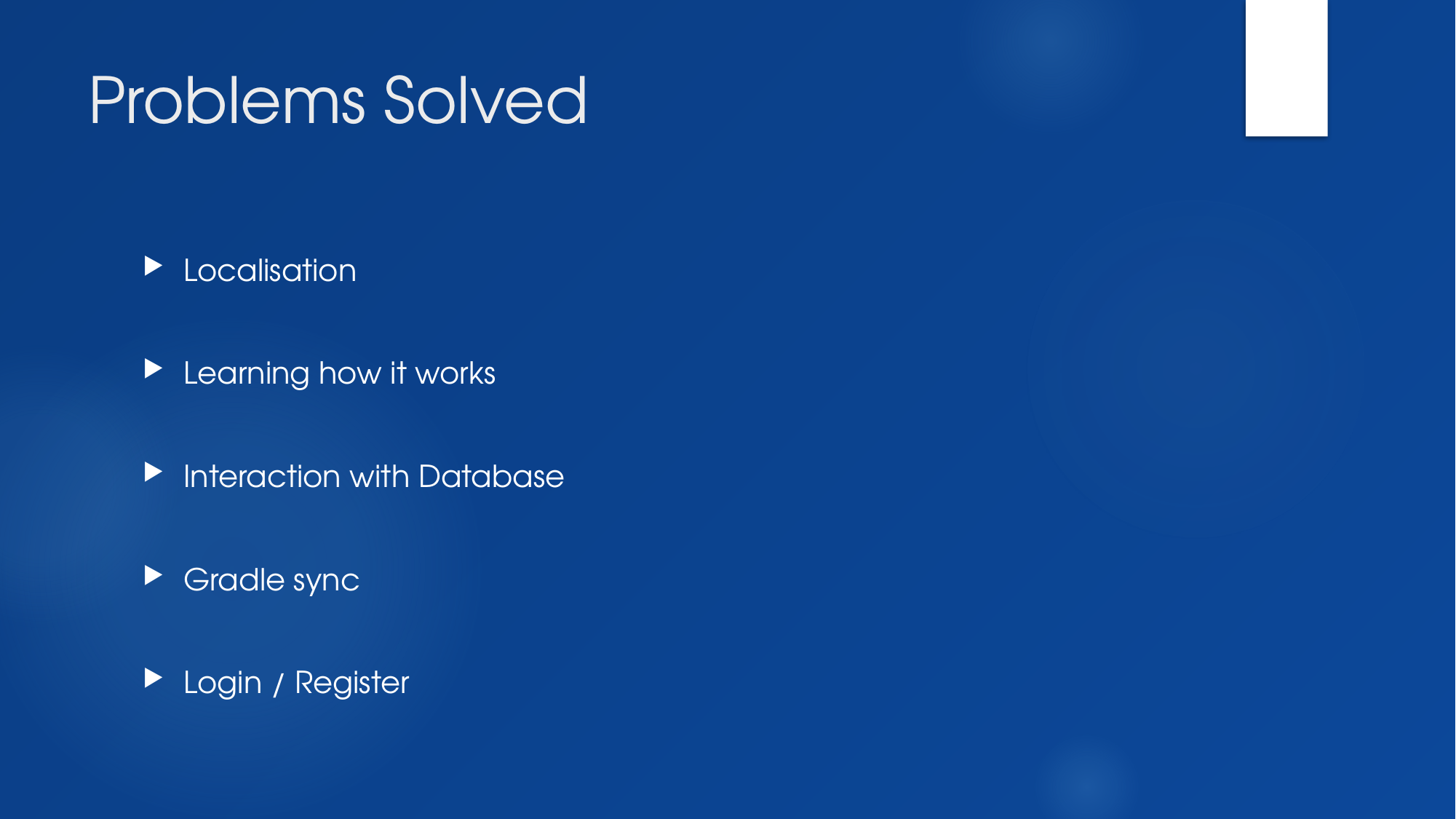

# Problems Solved
Localisation

Learning how it works

Interaction with Database

Gradle sync

Login / Register